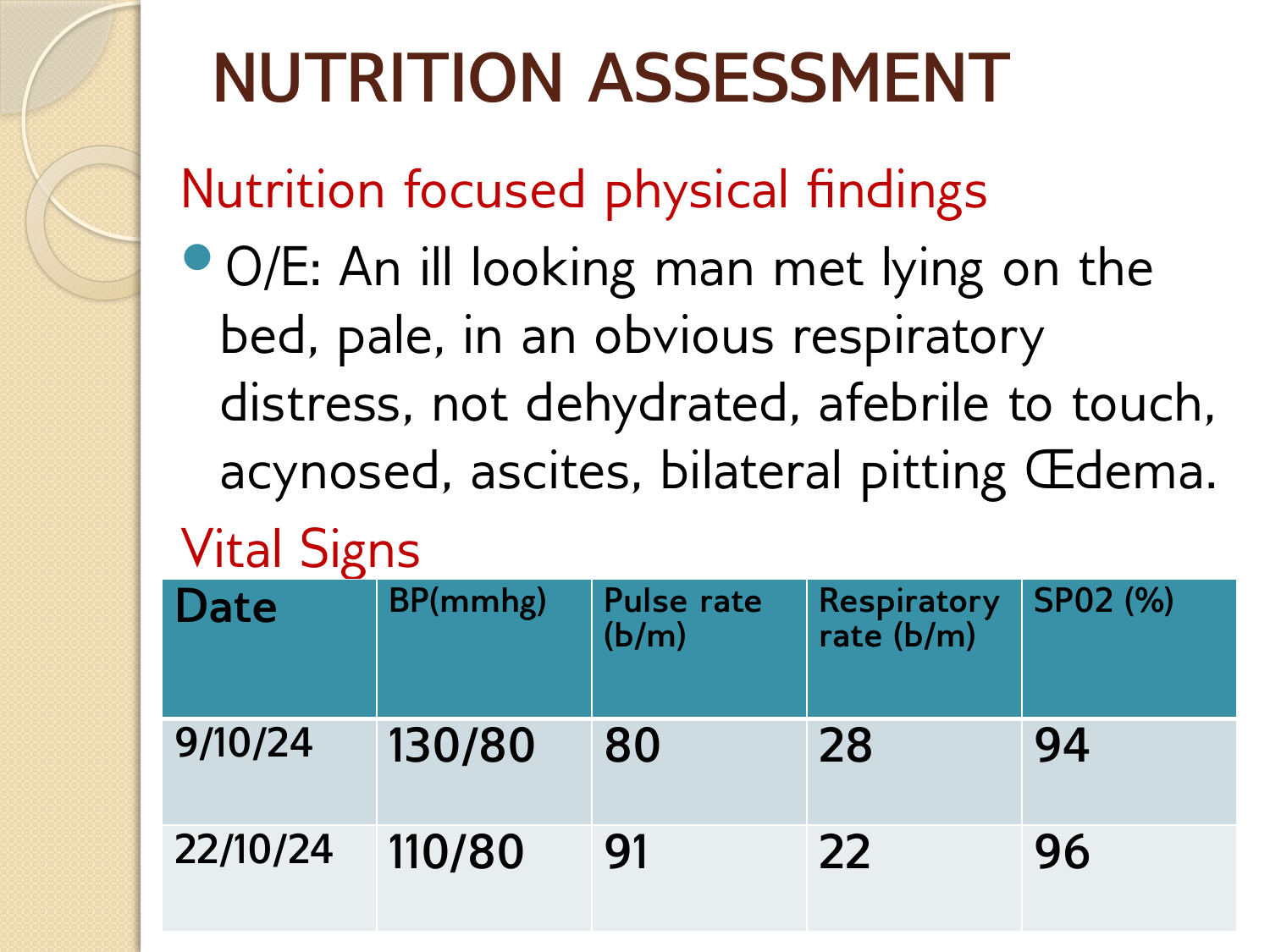

# NUTRITION ASSESSMENT
Nutrition focused physical findings
O/E: An ill looking man met lying on the bed, pale, in an obvious respiratory distress, not dehydrated, afebrile to touch, acynosed, ascites, bilateral pitting Oedema.
Vital Signs

| Date | BP(mmhg) | Pulse rate (b/m) | Respiratory rate (b/m) | SP02 (%) |
| --- | --- | --- | --- | --- |
| 9/10/24 | 130/80 | 80 | 28 | 94 |
| 22/10/24 | 110/80 | 91 | 22 | 96 |